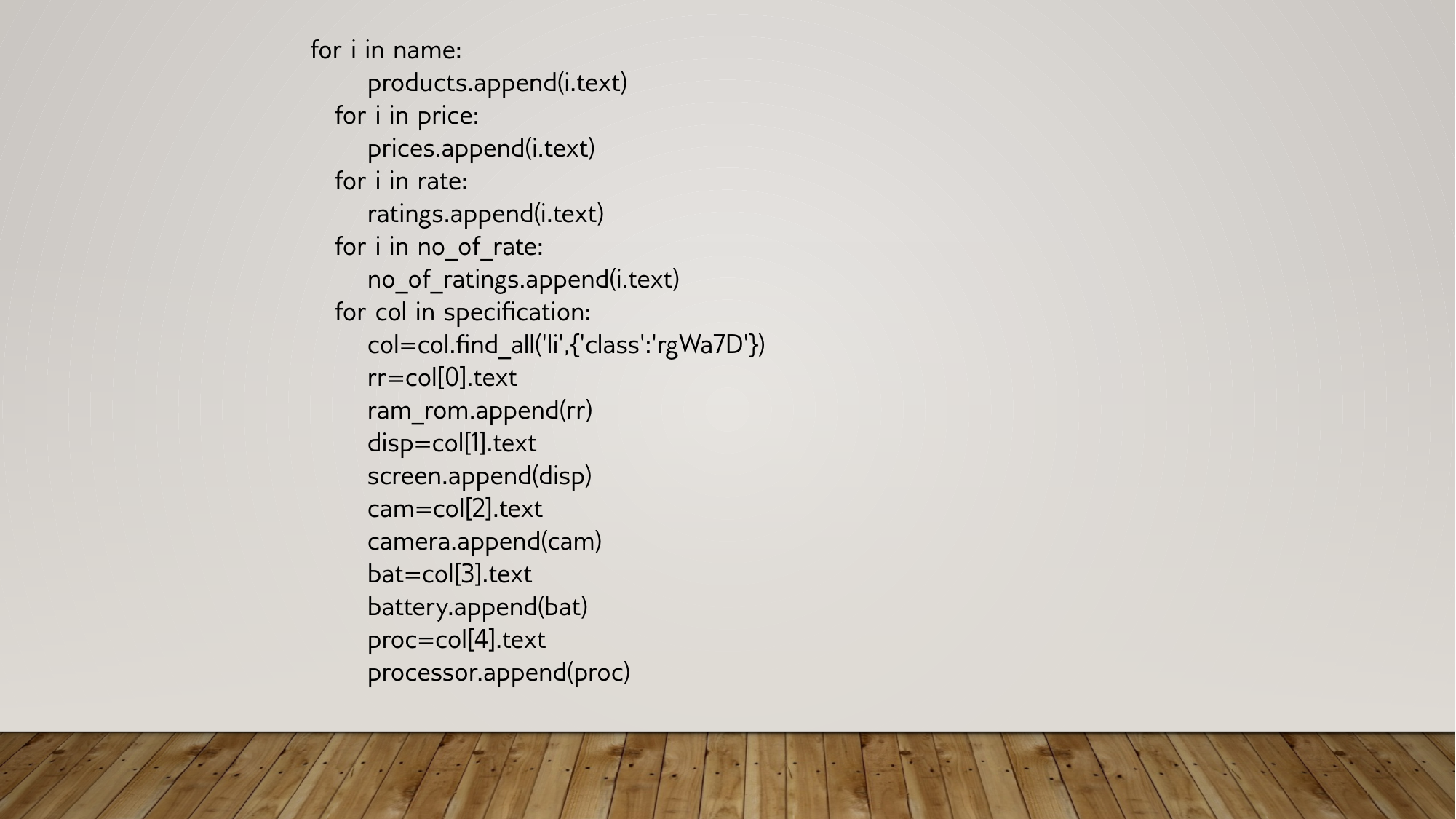

for i in name:
        products.append(i.text)
    for i in price:
        prices.append(i.text)
    for i in rate:
        ratings.append(i.text)
    for i in no_of_rate:
        no_of_ratings.append(i.text)
    for col in specification:
        col=col.find_all('li',{'class':'rgWa7D'})
        rr=col[0].text
        ram_rom.append(rr)
        disp=col[1].text
        screen.append(disp)
        cam=col[2].text
        camera.append(cam)
        bat=col[3].text
        battery.append(bat)
        proc=col[4].text
        processor.append(proc)